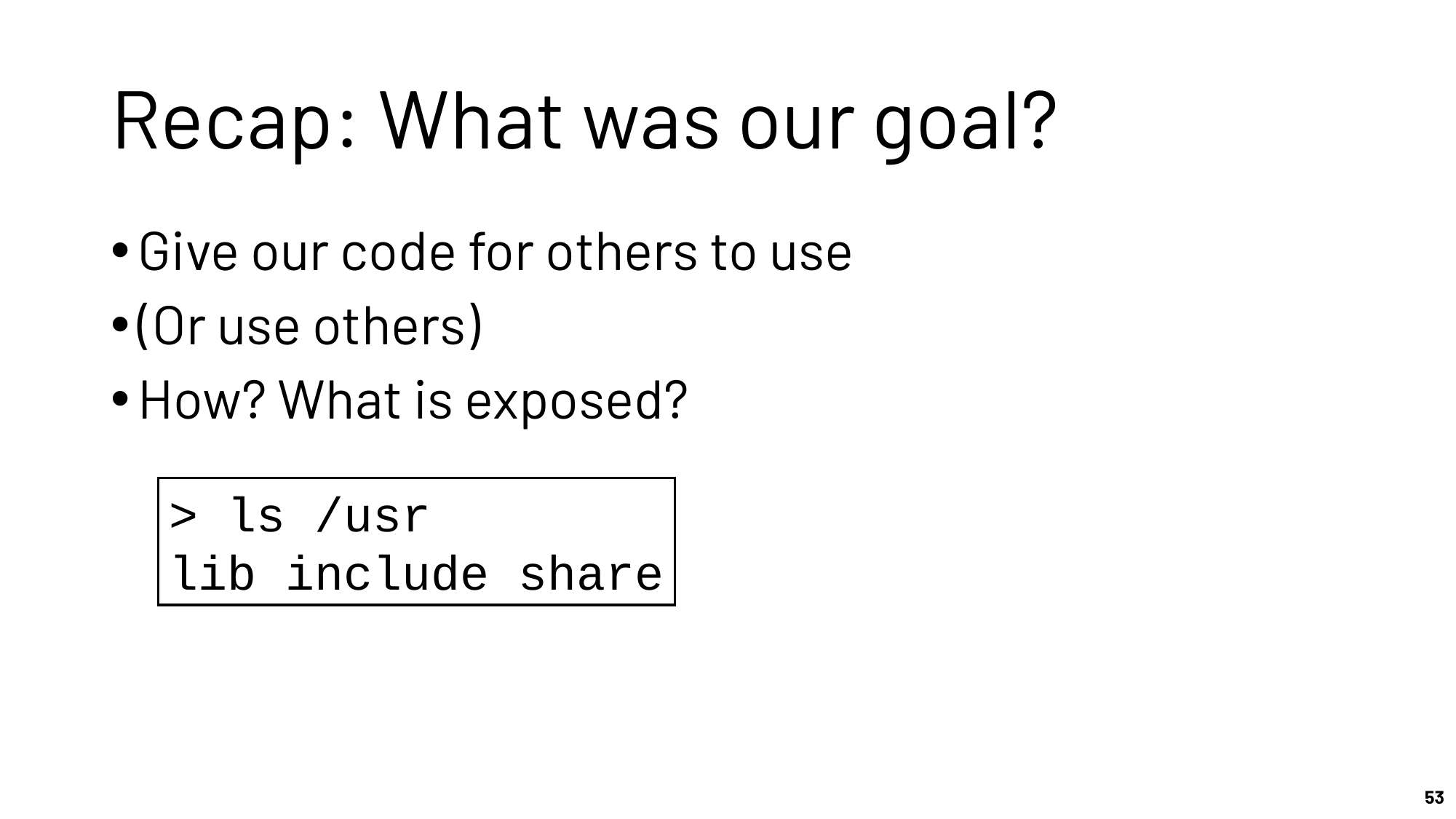

# Recap: What was our goal?
Give our code for others to use
(Or use others)
How? What is exposed?
> ls /usr
lib include share
53